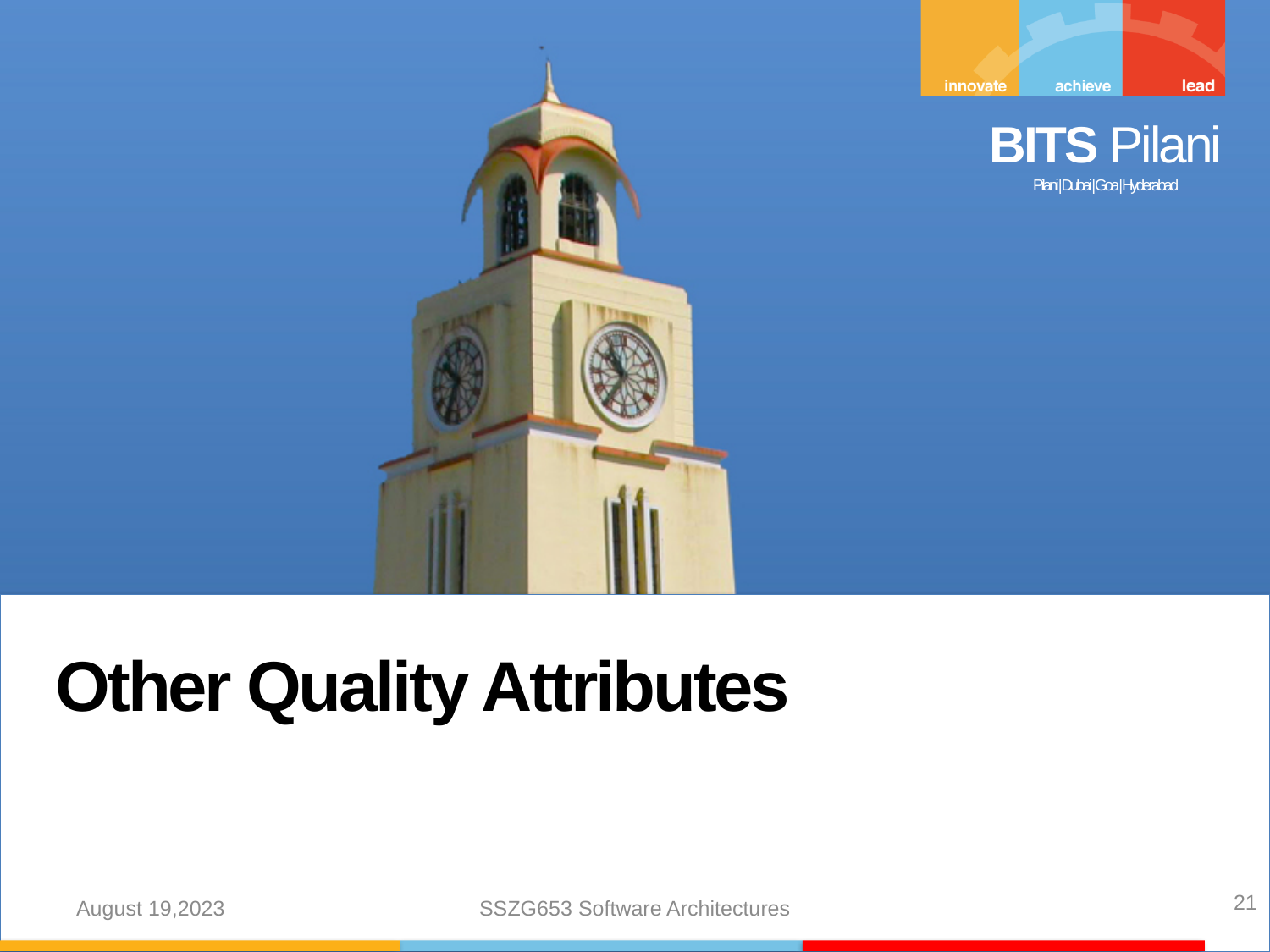

Other Quality Attributes
21
August 19,2023
SSZG653 Software Architectures